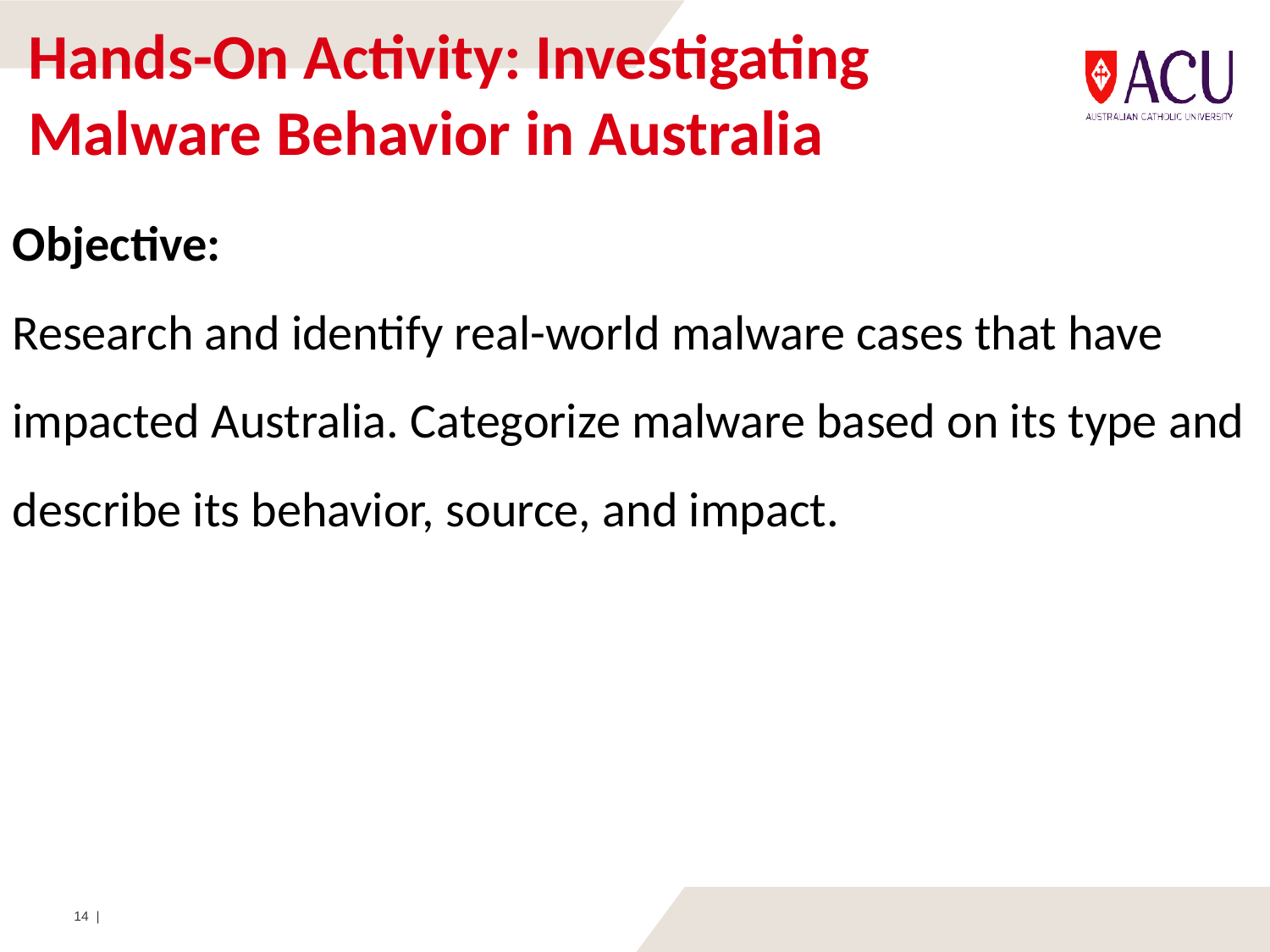

# Hands-On Activity: Investigating Malware Behavior in Australia
Objective:
Research and identify real-world malware cases that have impacted Australia. Categorize malware based on its type and describe its behavior, source, and impact.

14 |